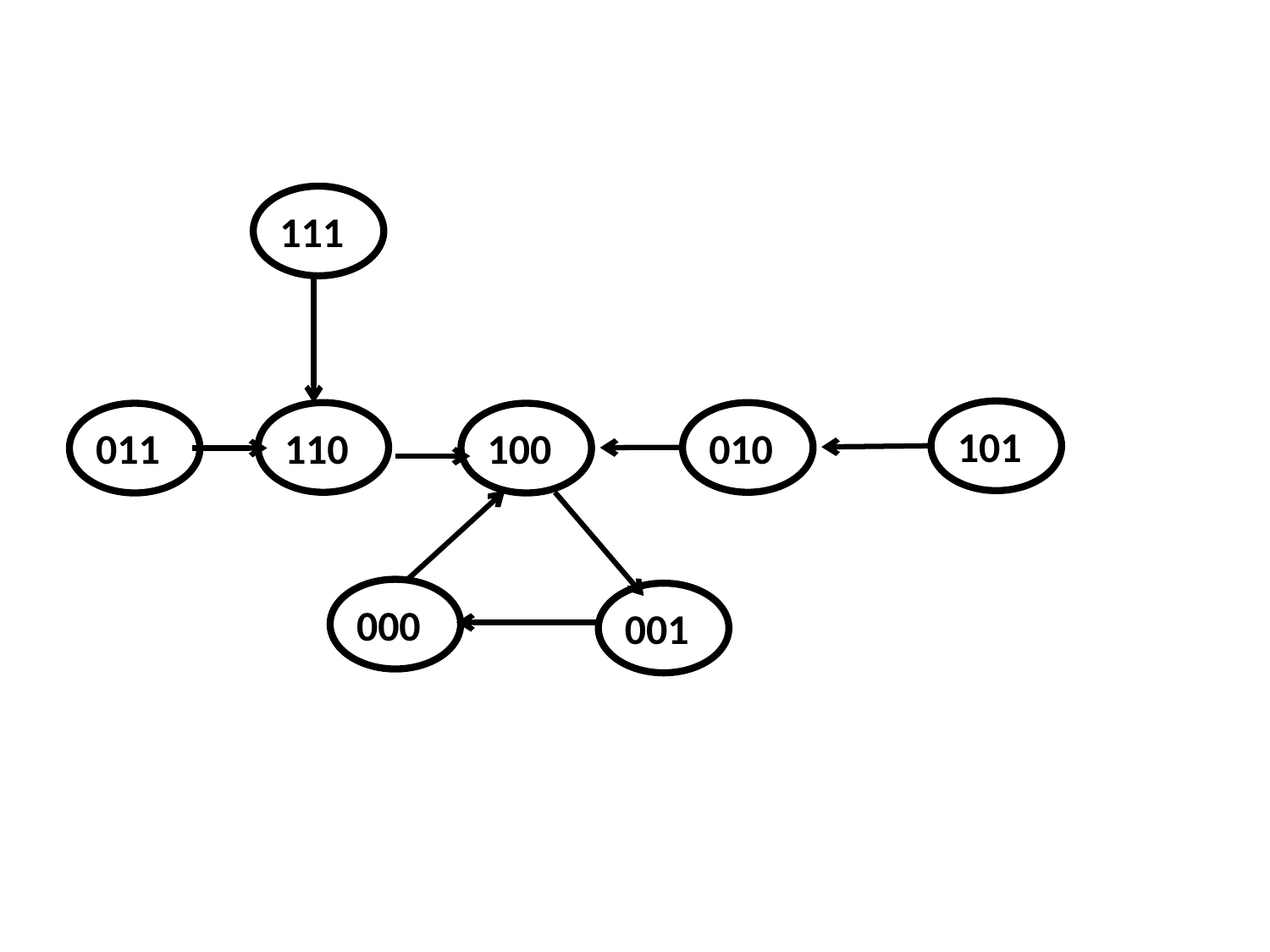

111

101
010
110
011
100

000
001